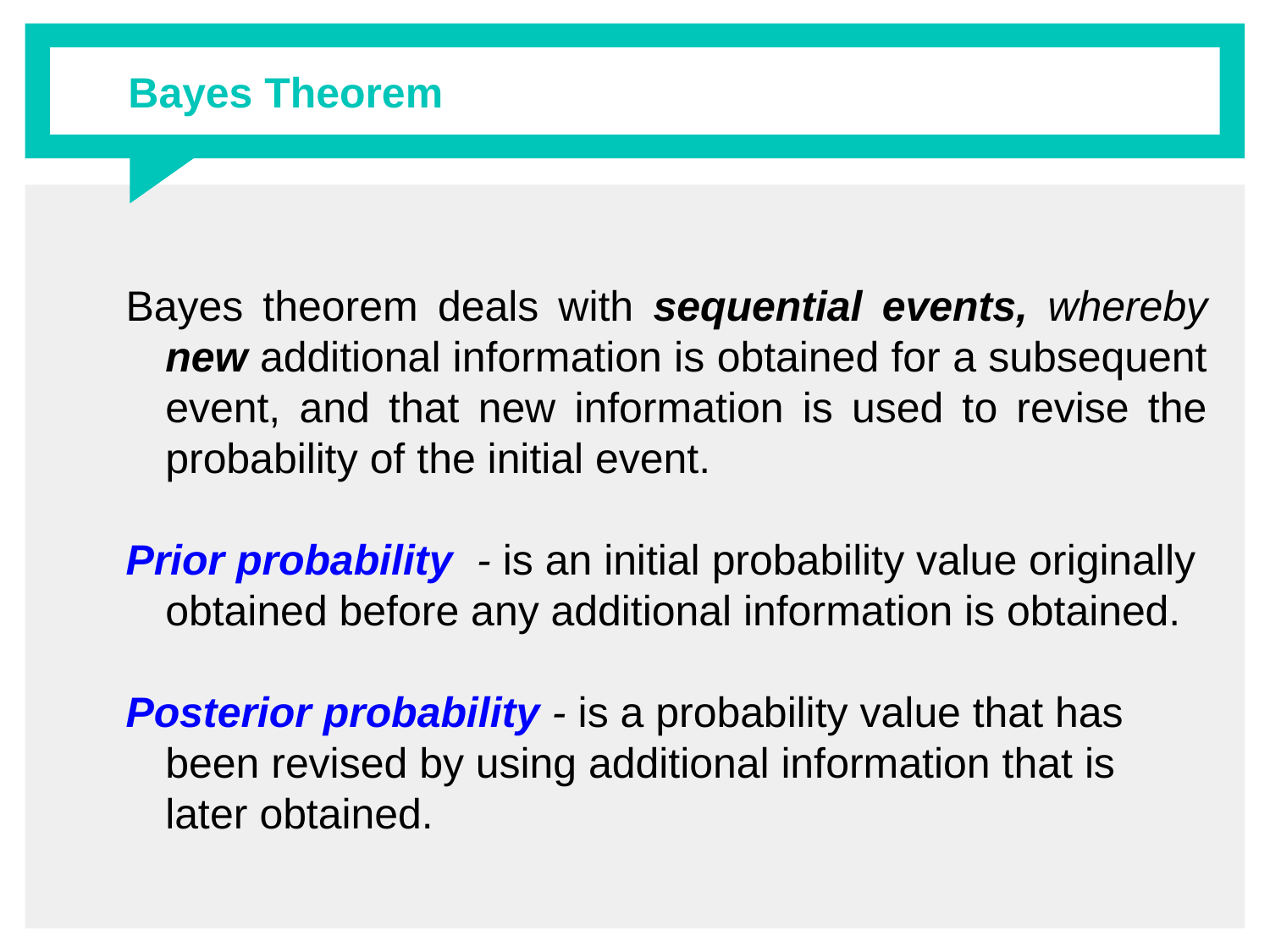

# Bayes Theorem

Bayes theorem deals with sequential events, whereby new additional information is obtained for a subsequent event, and that new information is used to revise the probability of the initial event.

Prior probability  - is an initial probability value originally obtained before any additional information is obtained.

Posterior probability - is a probability value that has been revised by using additional information that is later obtained.